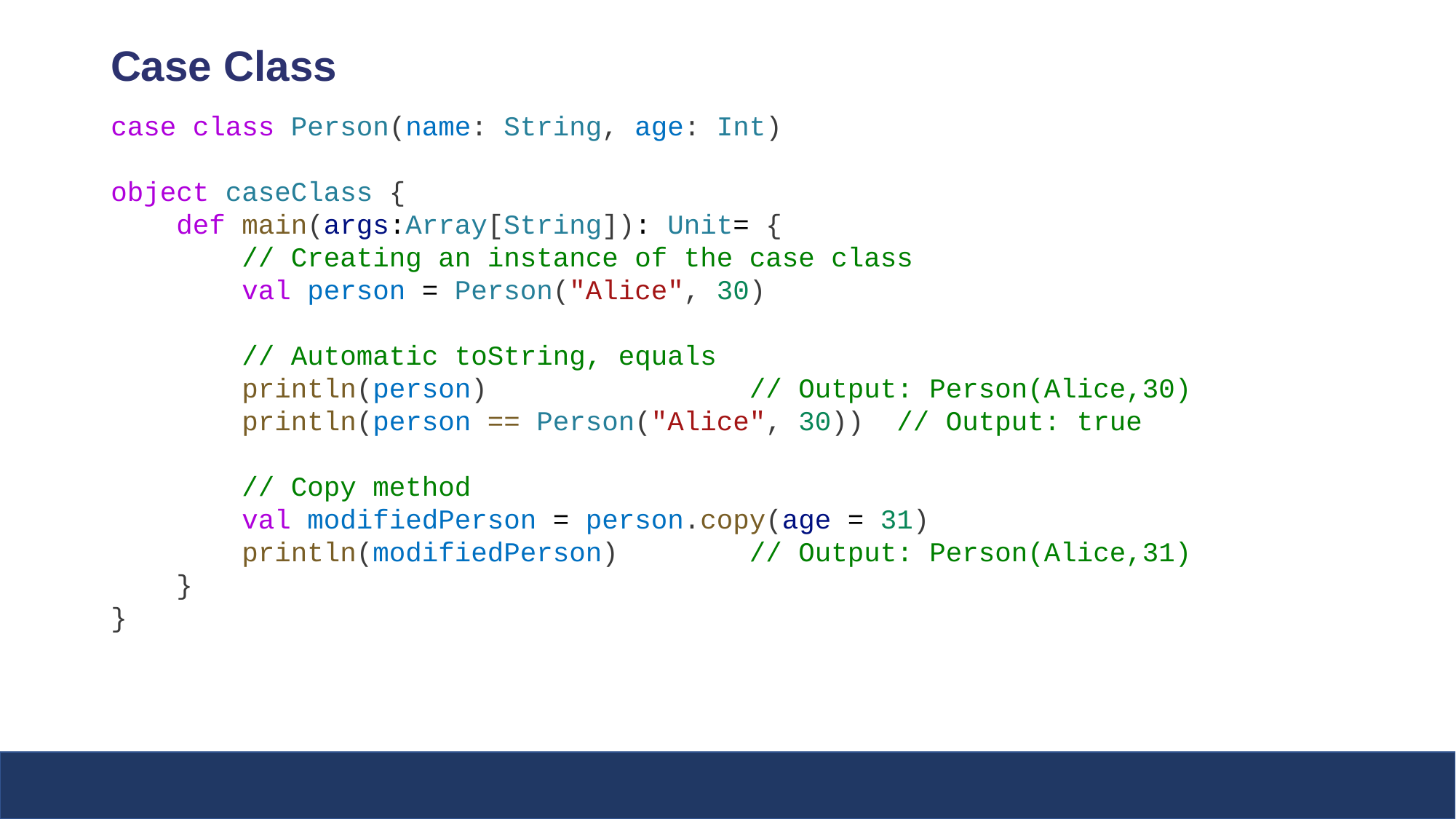

Case Class
case class Person(name: String, age: Int)
object caseClass {
    def main(args:Array[String]): Unit= {
        // Creating an instance of the case class
        val person = Person("Alice", 30)
        // Automatic toString, equals
        println(person)                // Output: Person(Alice,30)
        println(person == Person("Alice", 30))  // Output: true
        // Copy method
        val modifiedPerson = person.copy(age = 31)
        println(modifiedPerson)        // Output: Person(Alice,31)
    }
}
18